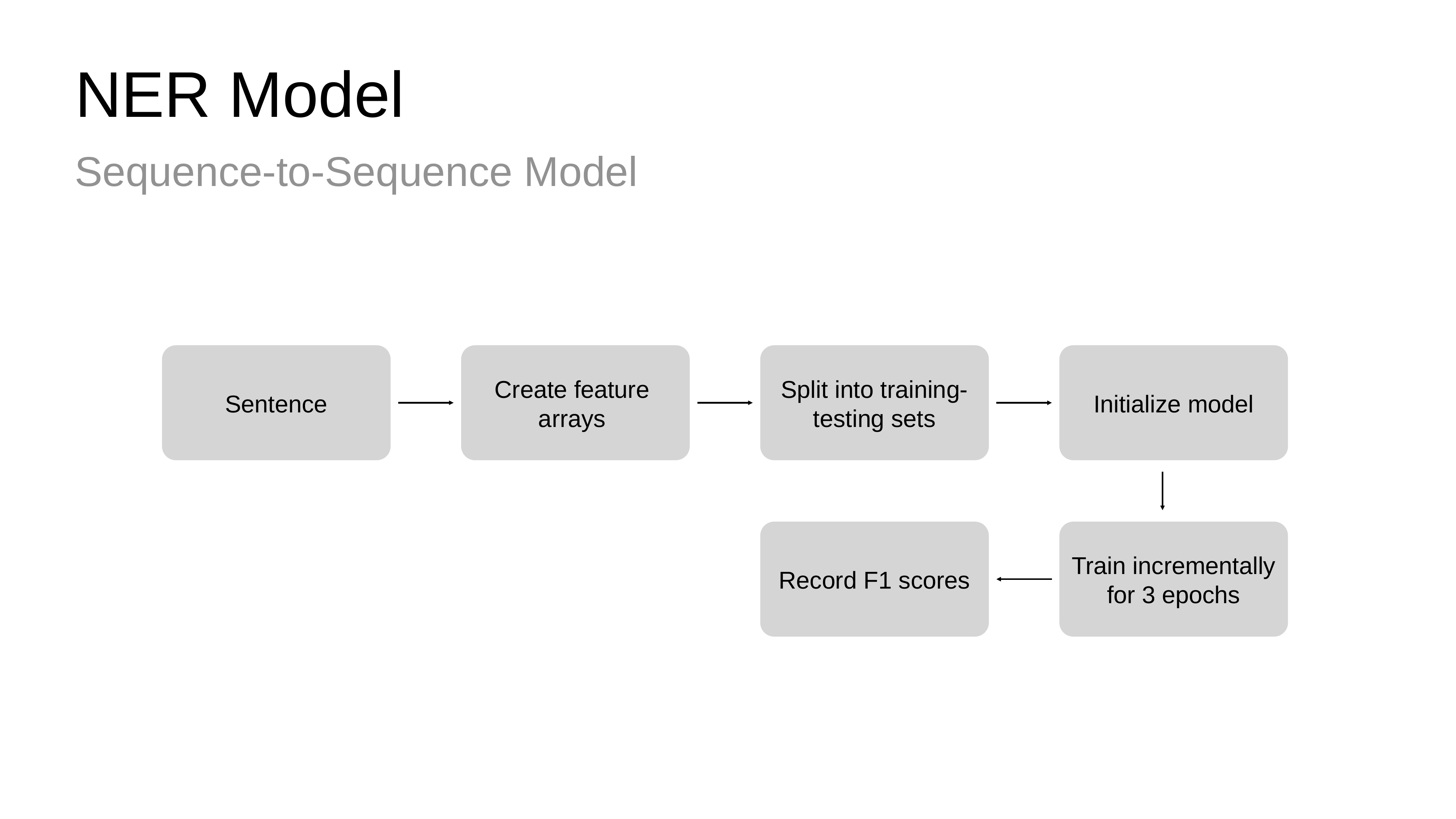

# NER Model
Sequence-to-Sequence Model
Sentence
Create feature
arrays
Split into training-testing sets
Initialize model
Record F1 scores
Train incrementally for 3 epochs